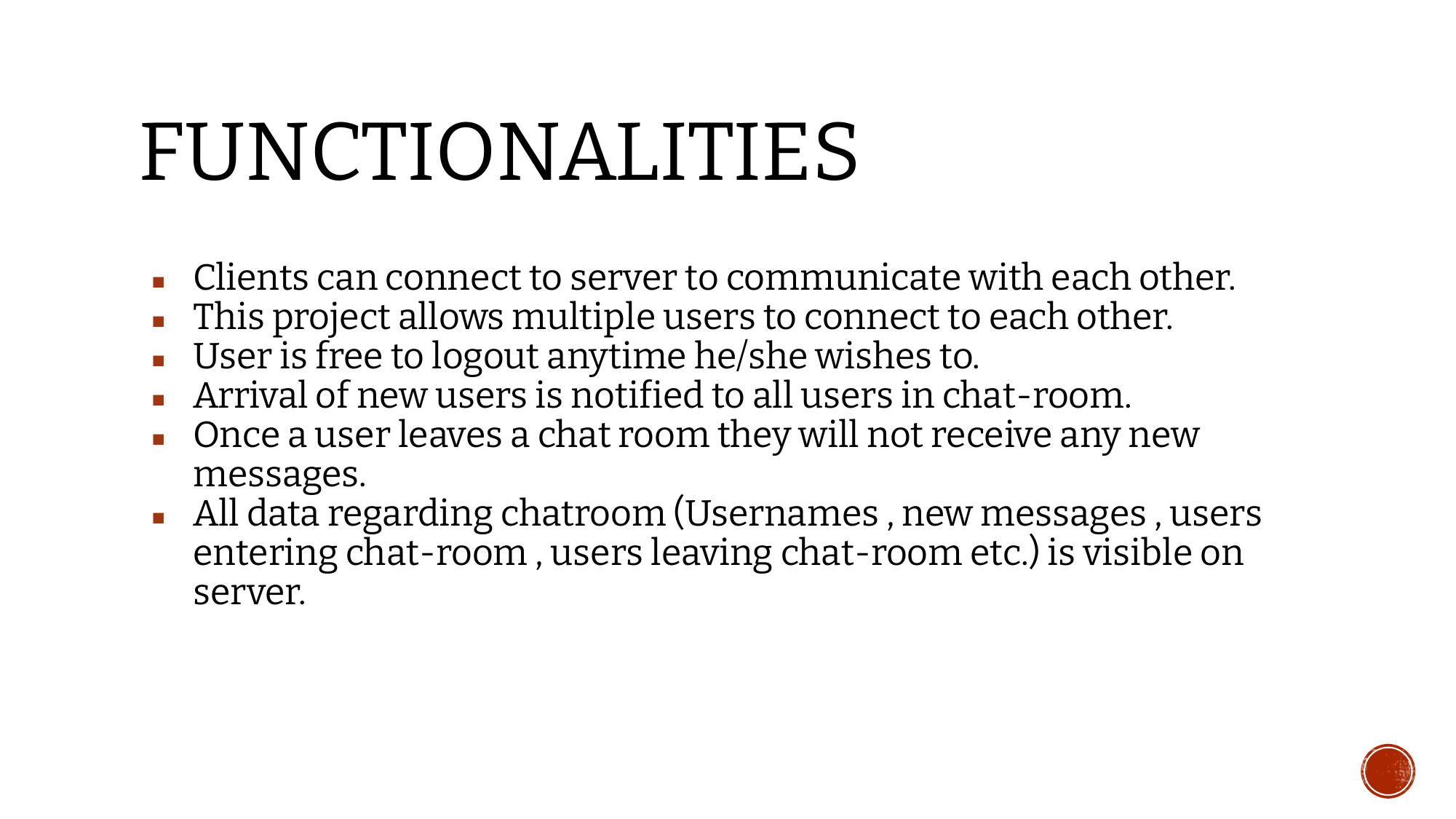

# FUNCTIONALITIES
Clients can connect to server to communicate with each other.
This project allows multiple users to connect to each other.
User is free to logout anytime he/she wishes to.
Arrival of new users is notified to all users in chat-room.
Once a user leaves a chat room they will not receive any new messages.
All data regarding chatroom (Usernames , new messages , users entering chat-room , users leaving chat-room etc.) is visible on server.